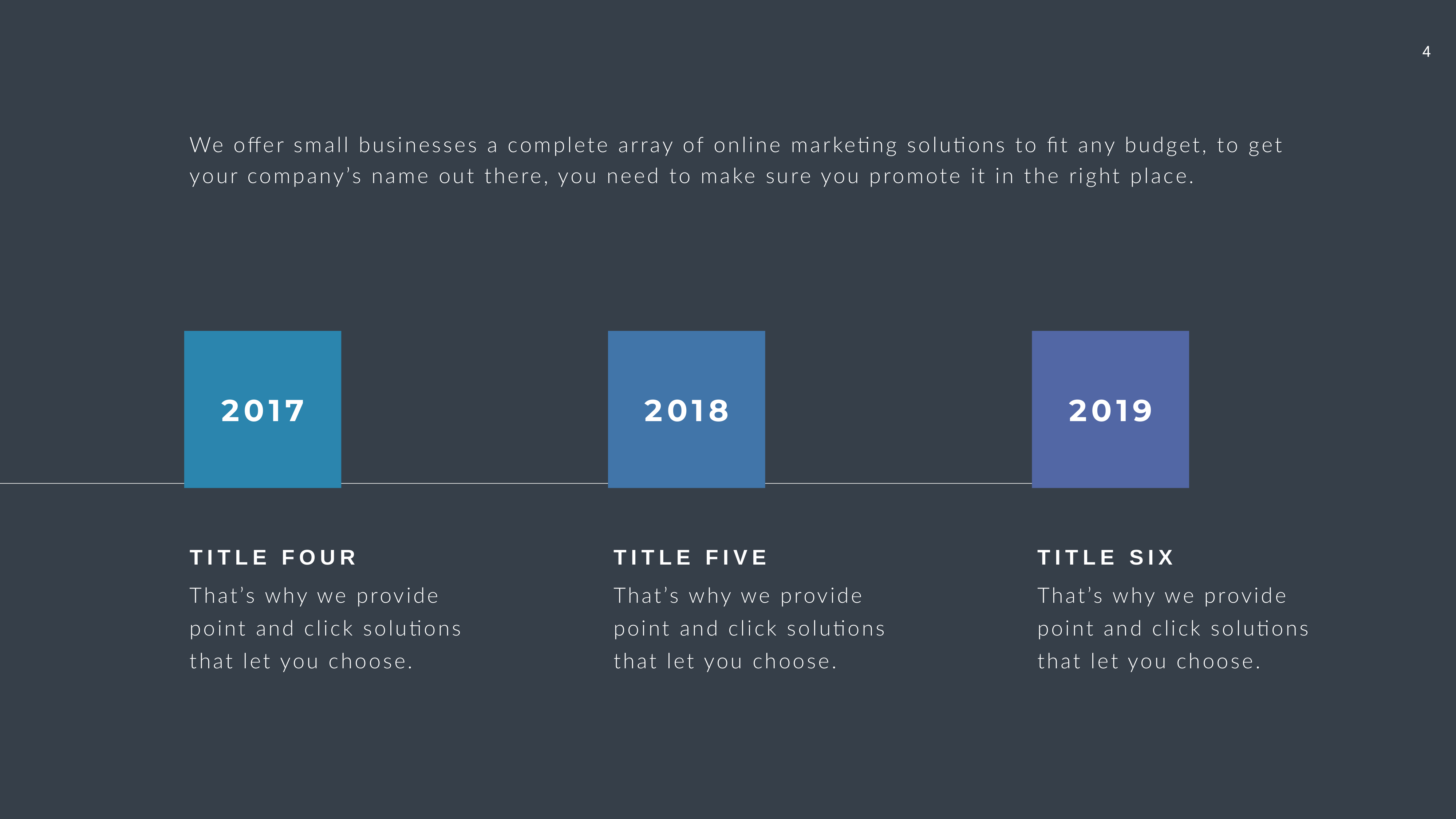

We offer small businesses a complete array of online marketing solutions to fit any budget, to get your company’s name out there, you need to make sure you promote it in the right place.

2017
2018
2019
TITLE FOUR
That’s why we provide point and click solutions that let you choose.
TITLE FIVE
That’s why we provide point and click solutions that let you choose.
TITLE SIX
That’s why we provide point and click solutions that let you choose.